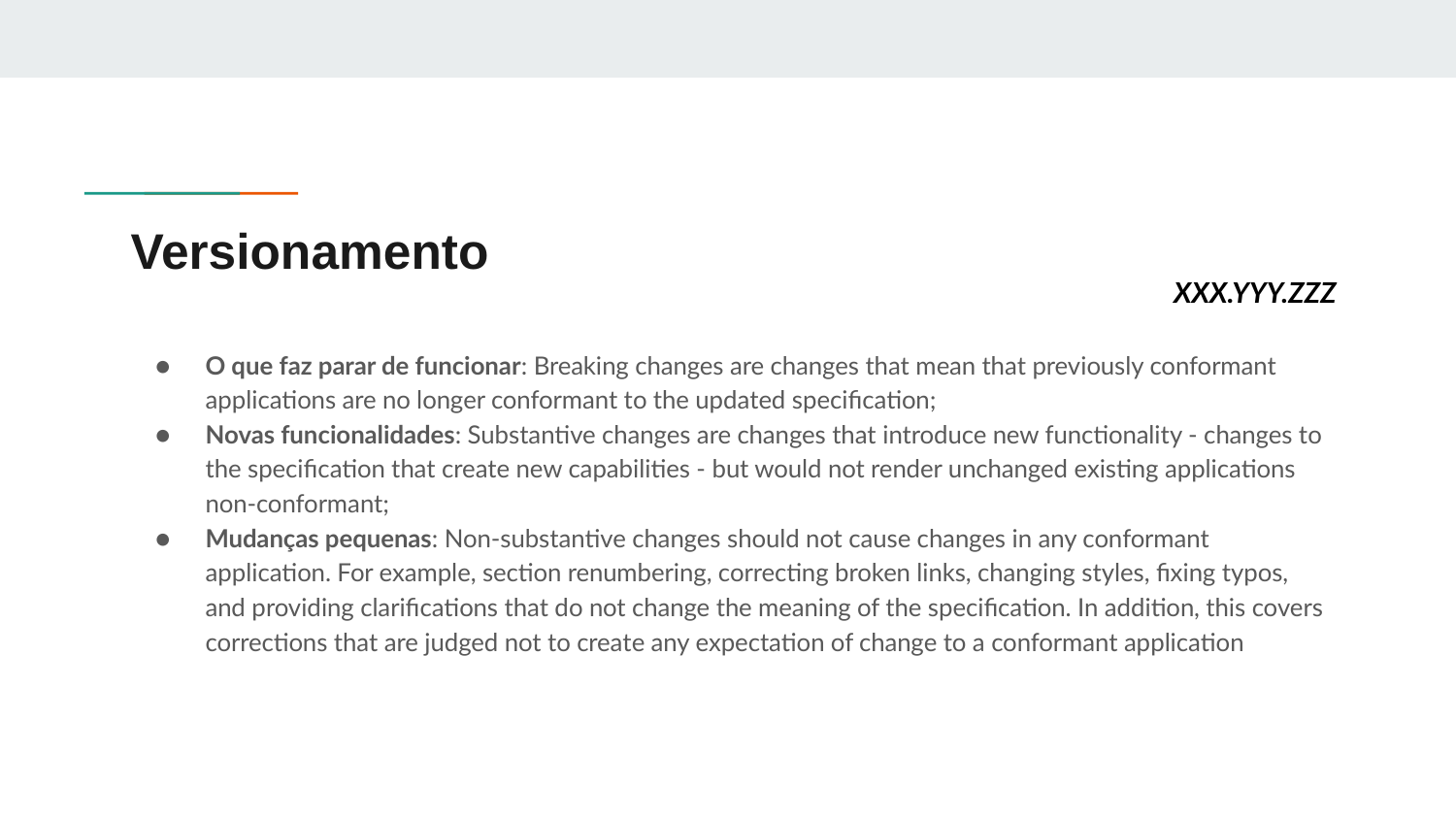

# Versionamento
XXX.YYY.ZZZ
O que faz parar de funcionar: Breaking changes are changes that mean that previously conformant applications are no longer conformant to the updated specification;
Novas funcionalidades: Substantive changes are changes that introduce new functionality - changes to the specification that create new capabilities - but would not render unchanged existing applications non-conformant;
Mudanças pequenas: Non-substantive changes should not cause changes in any conformant application. For example, section renumbering, correcting broken links, changing styles, fixing typos, and providing clarifications that do not change the meaning of the specification. In addition, this covers corrections that are judged not to create any expectation of change to a conformant application